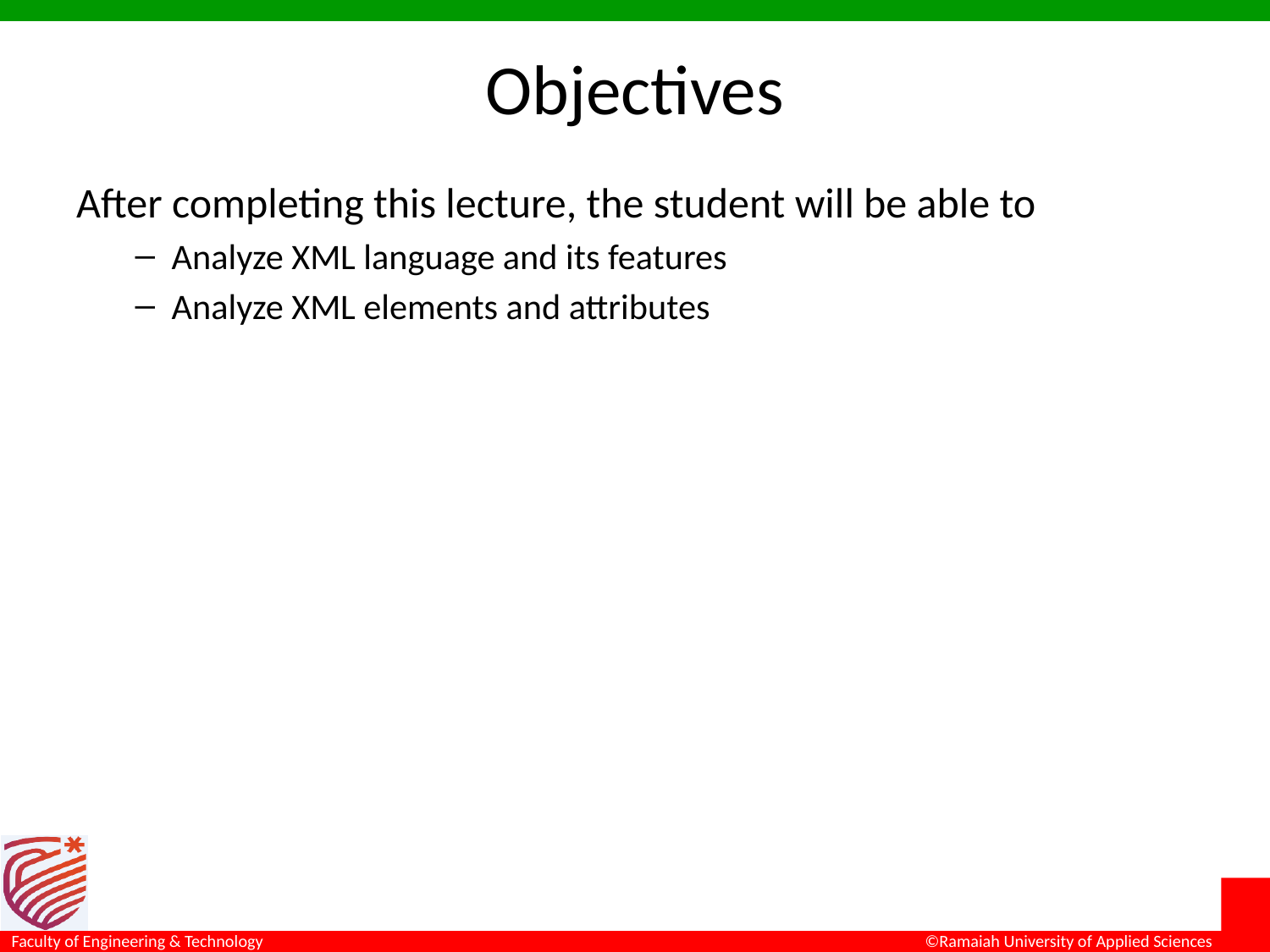

# Objectives
After completing this lecture, the student will be able to
Analyze XML language and its features
Analyze XML elements and attributes